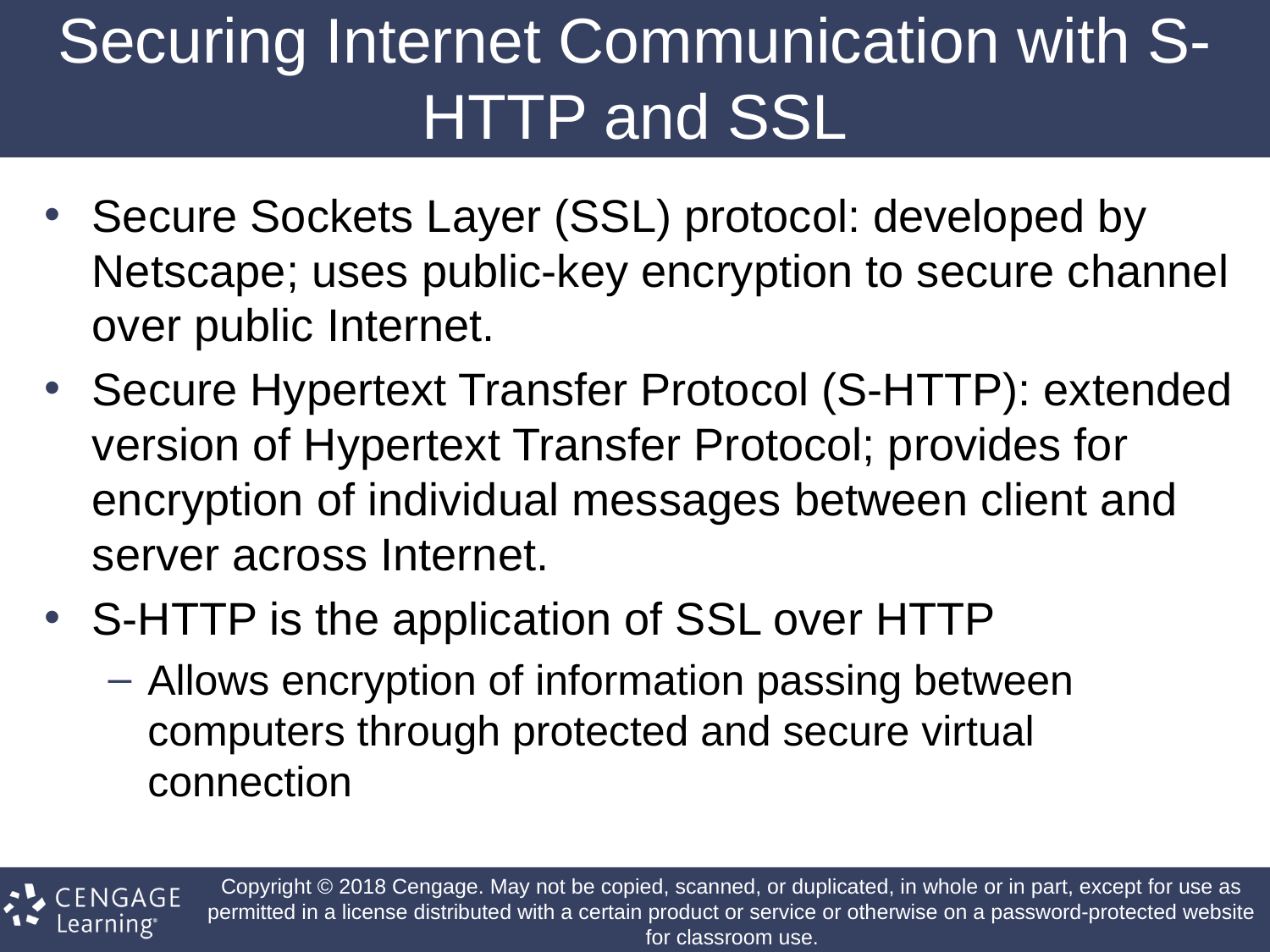

# Securing Internet Communication with S-HTTP and SSL
Secure Sockets Layer (SSL) protocol: developed by Netscape; uses public-key encryption to secure channel over public Internet.
Secure Hypertext Transfer Protocol (S-HTTP): extended version of Hypertext Transfer Protocol; provides for encryption of individual messages between client and server across Internet.
S-HTTP is the application of SSL over HTTP
Allows encryption of information passing between computers through protected and secure virtual connection